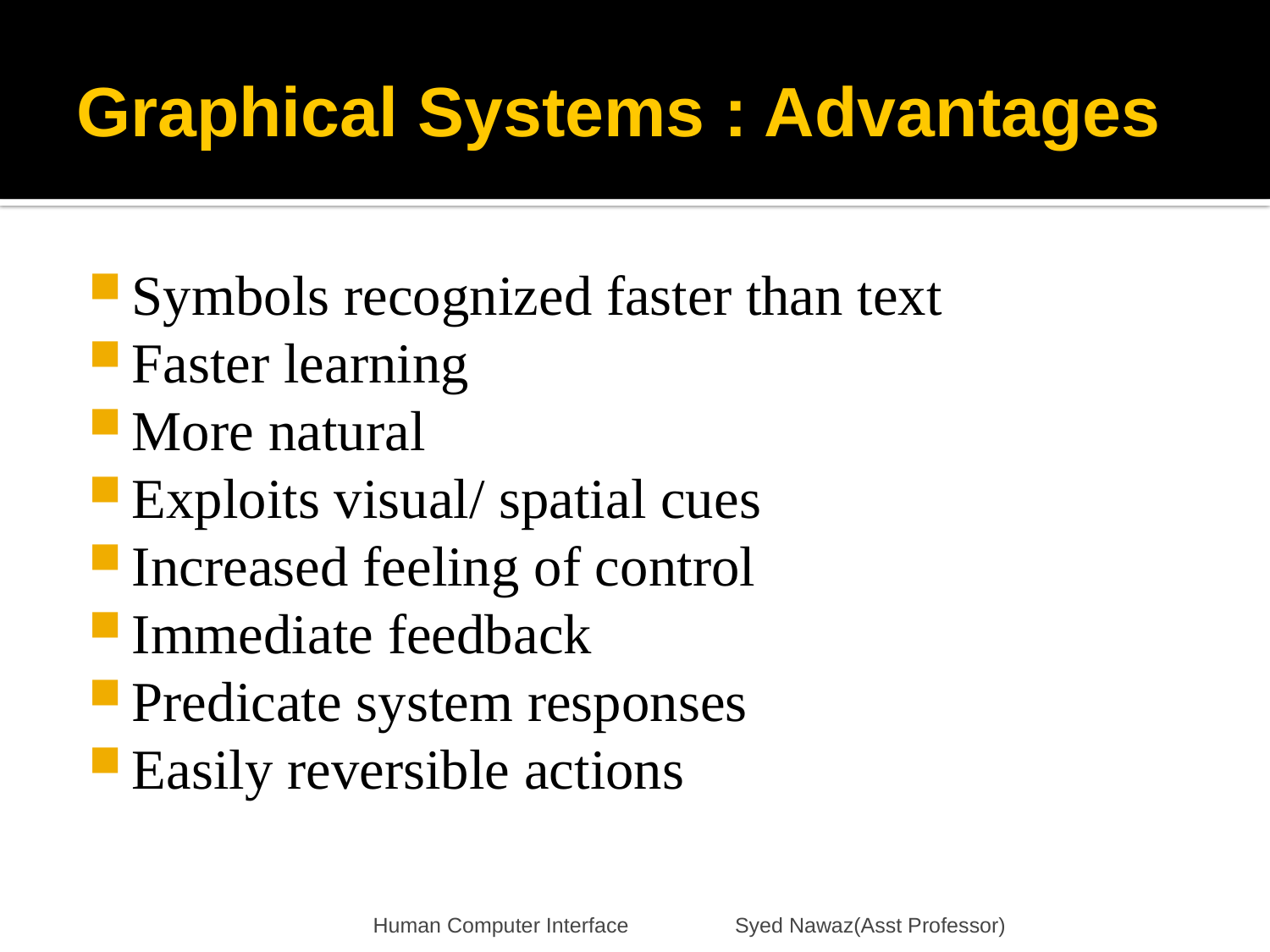

# Graphical Systems : Advantages
Symbols recognized faster than text
Faster learning
More natural
Exploits visual/ spatial cues
Increased feeling of control
Immediate feedback
Predicate system responses
Easily reversible actions

Human Computer Interface                  Syed Nawaz(Asst Professor)